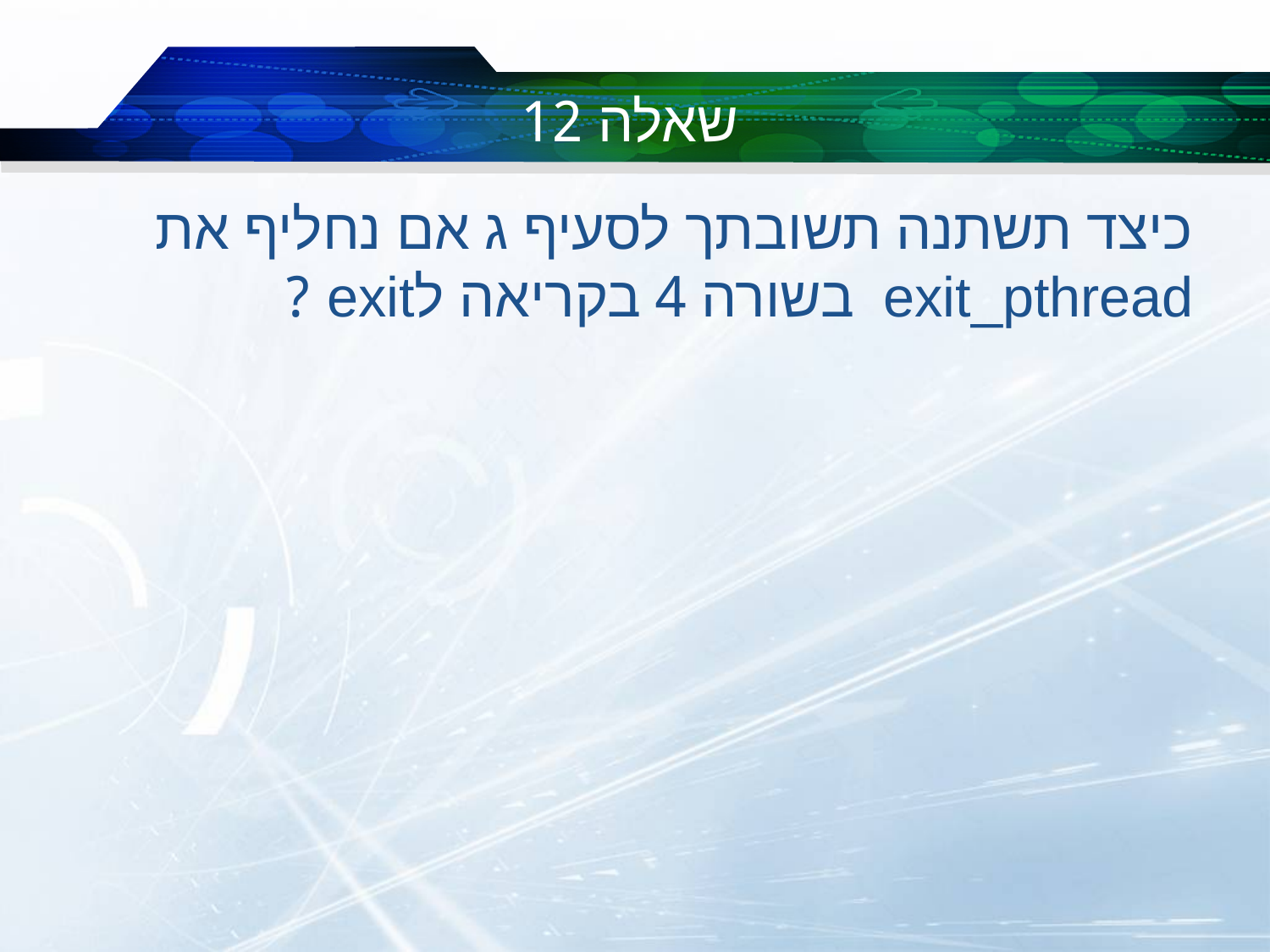

# שאלה 12
כיצד תשתנה תשובתך לסעיף ג אם נחליף את   exit_pthread  בשורה 4 בקריאה ל­exit ?